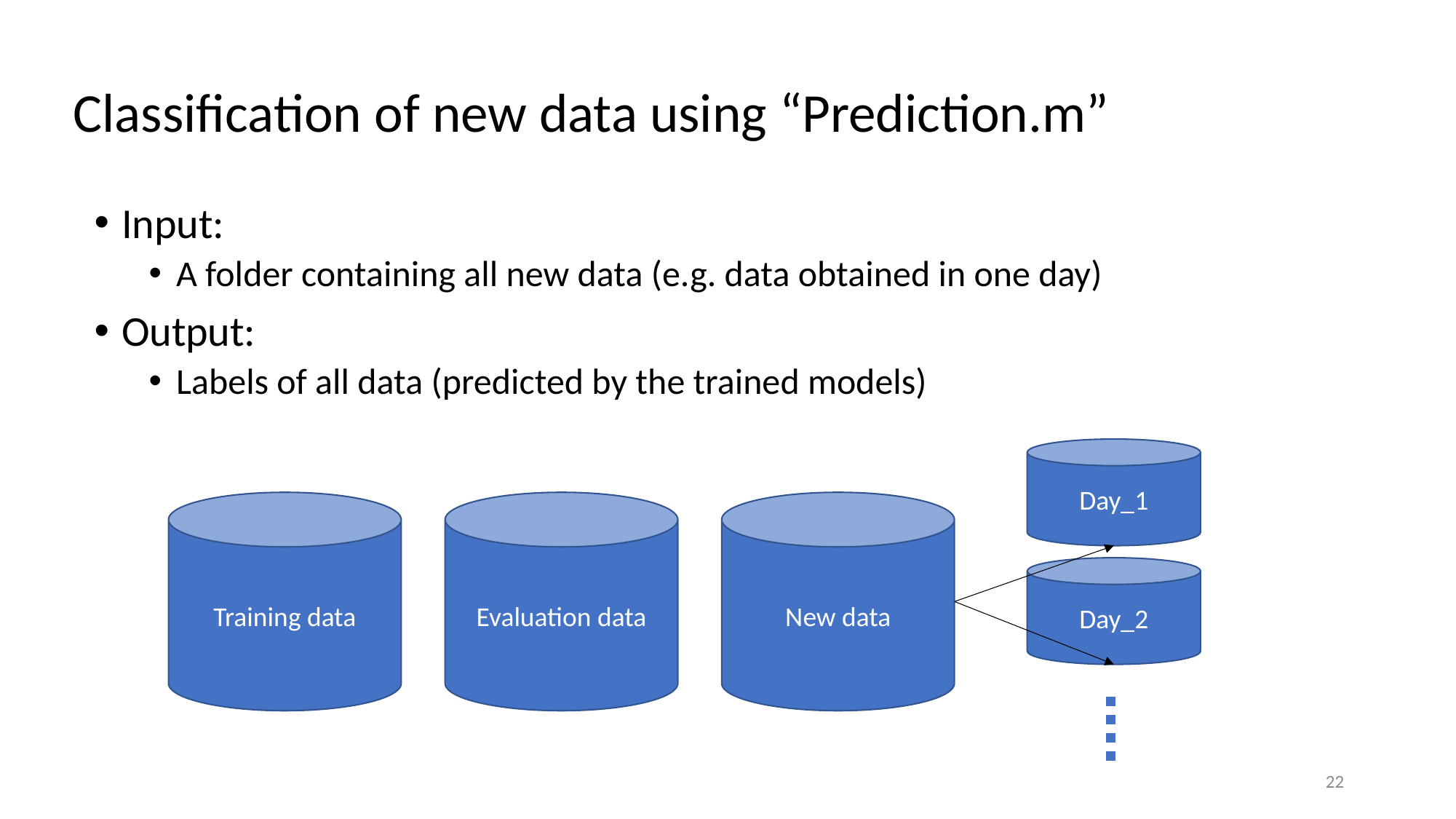

# Classification of new data using “Prediction.m”
Input:
A folder containing all new data (e.g. data obtained in one day)
Output:
Labels of all data (predicted by the trained models)

Day_1
Training data
Evaluation data
New data
Day_2
22